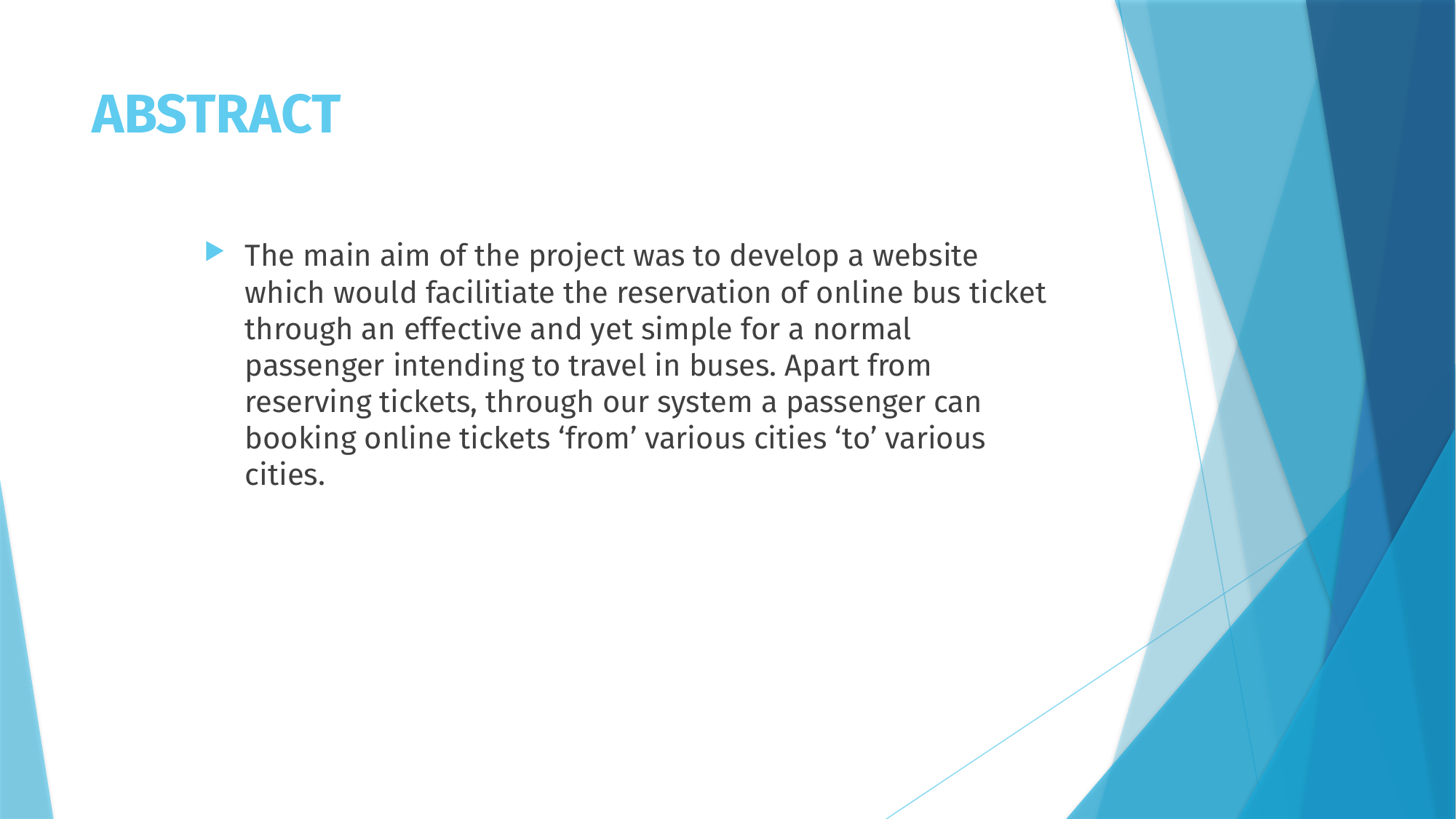

# ABSTRACT
The main aim of the project was to develop a website which would facilitiate the reservation of online bus ticket through an effective and yet simple for a normal passenger intending to travel in buses. Apart from reserving tickets, through our system a passenger can booking online tickets ‘from’ various cities ‘to’ various cities.